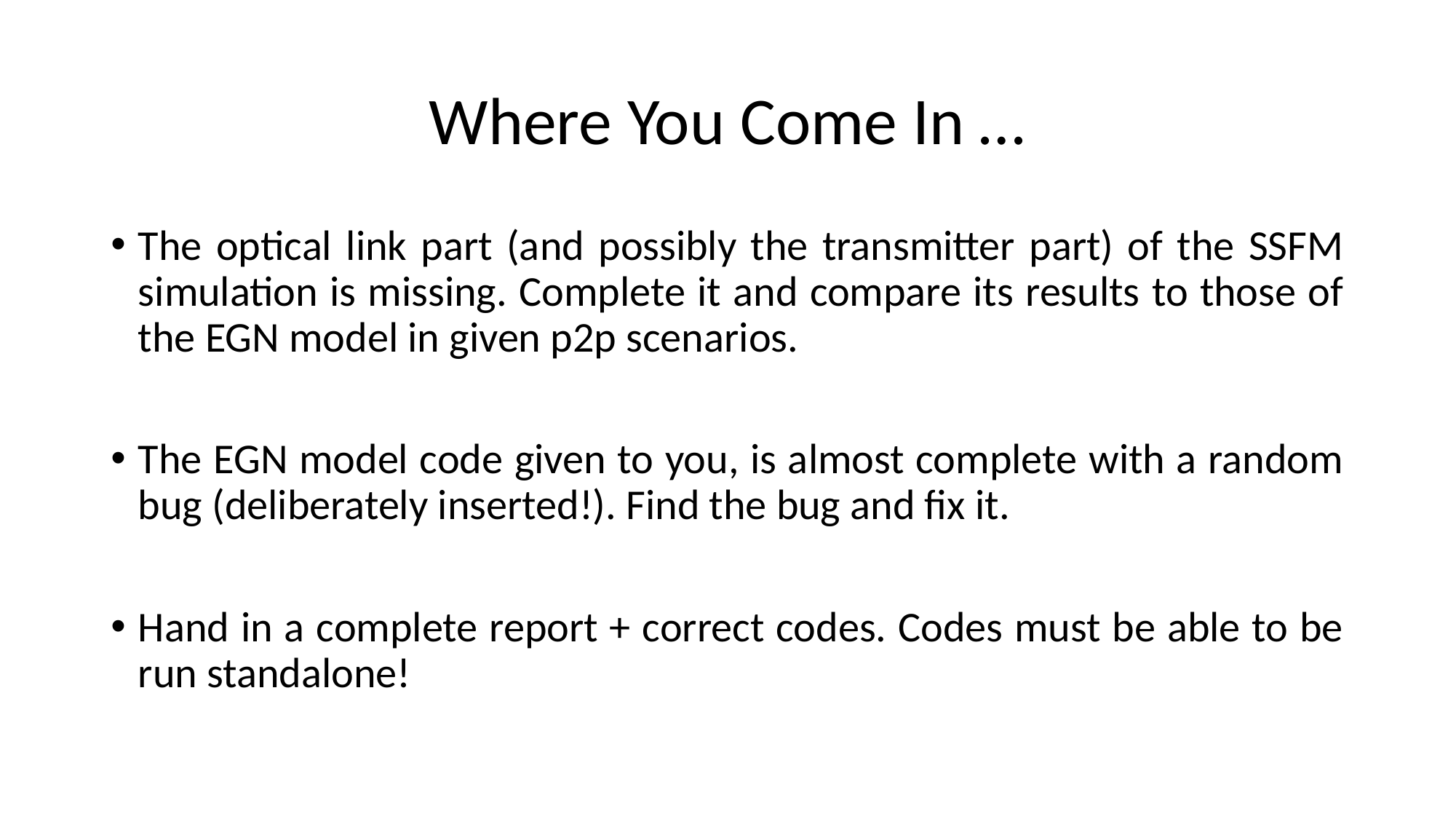

# Where You Come In …
The optical link part (and possibly the transmitter part) of the SSFM simulation is missing. Complete it and compare its results to those of the EGN model in given p2p scenarios.

The EGN model code given to you, is almost complete with a random bug (deliberately inserted!). Find the bug and fix it.

Hand in a complete report + correct codes. Codes must be able to be run standalone!